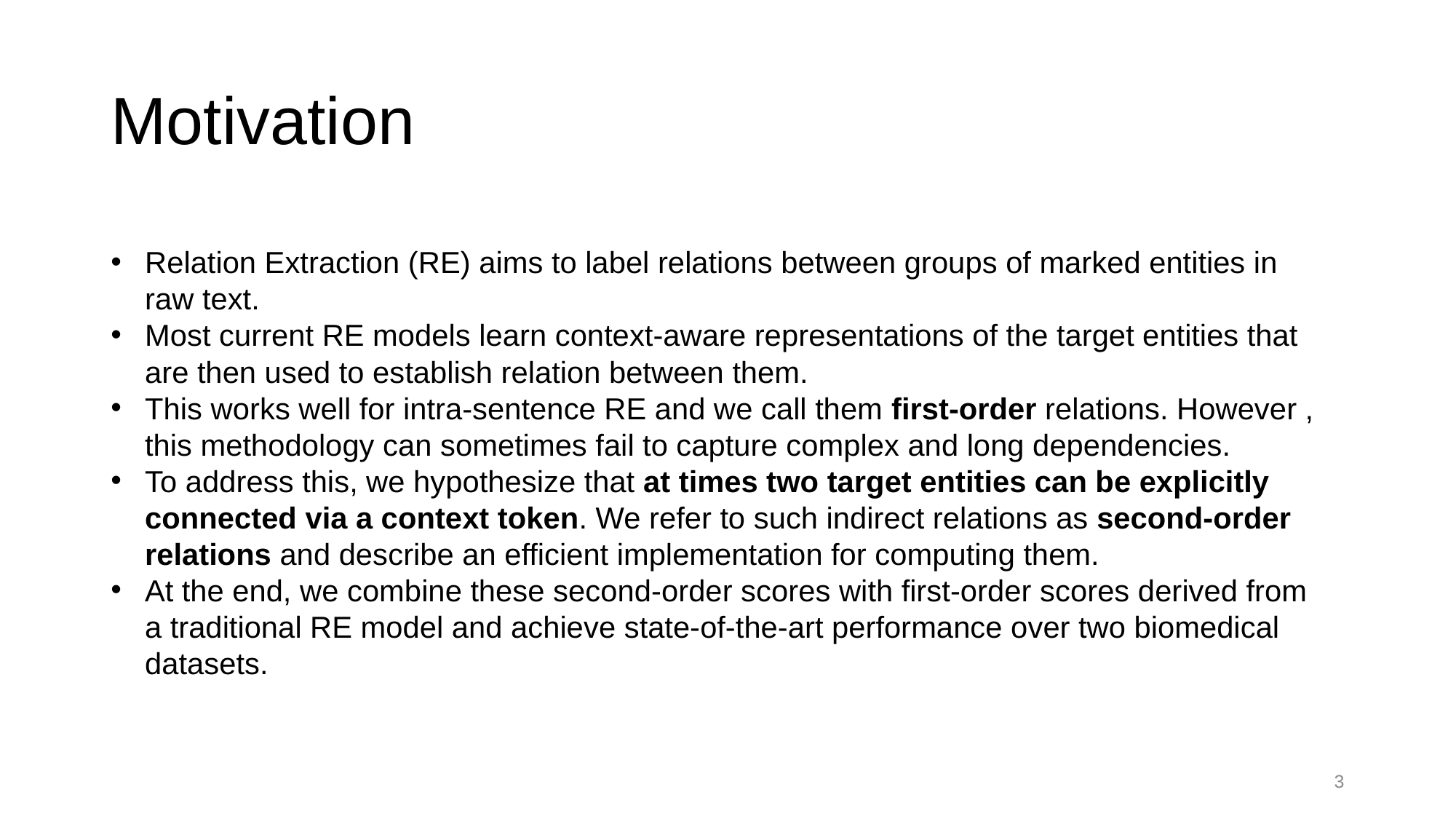

# Motivation
Relation Extraction (RE) aims to label relations between groups of marked entities in raw text.
Most current RE models learn context-aware representations of the target entities that are then used to establish relation between them.
This works well for intra-sentence RE and we call them first-order relations. However , this methodology can sometimes fail to capture complex and long dependencies.
To address this, we hypothesize that at times two target entities can be explicitly connected via a context token. We refer to such indirect relations as second-order relations and describe an efficient implementation for computing them.
At the end, we combine these second-order scores with first-order scores derived from a traditional RE model and achieve state-of-the-art performance over two biomedical datasets.

3